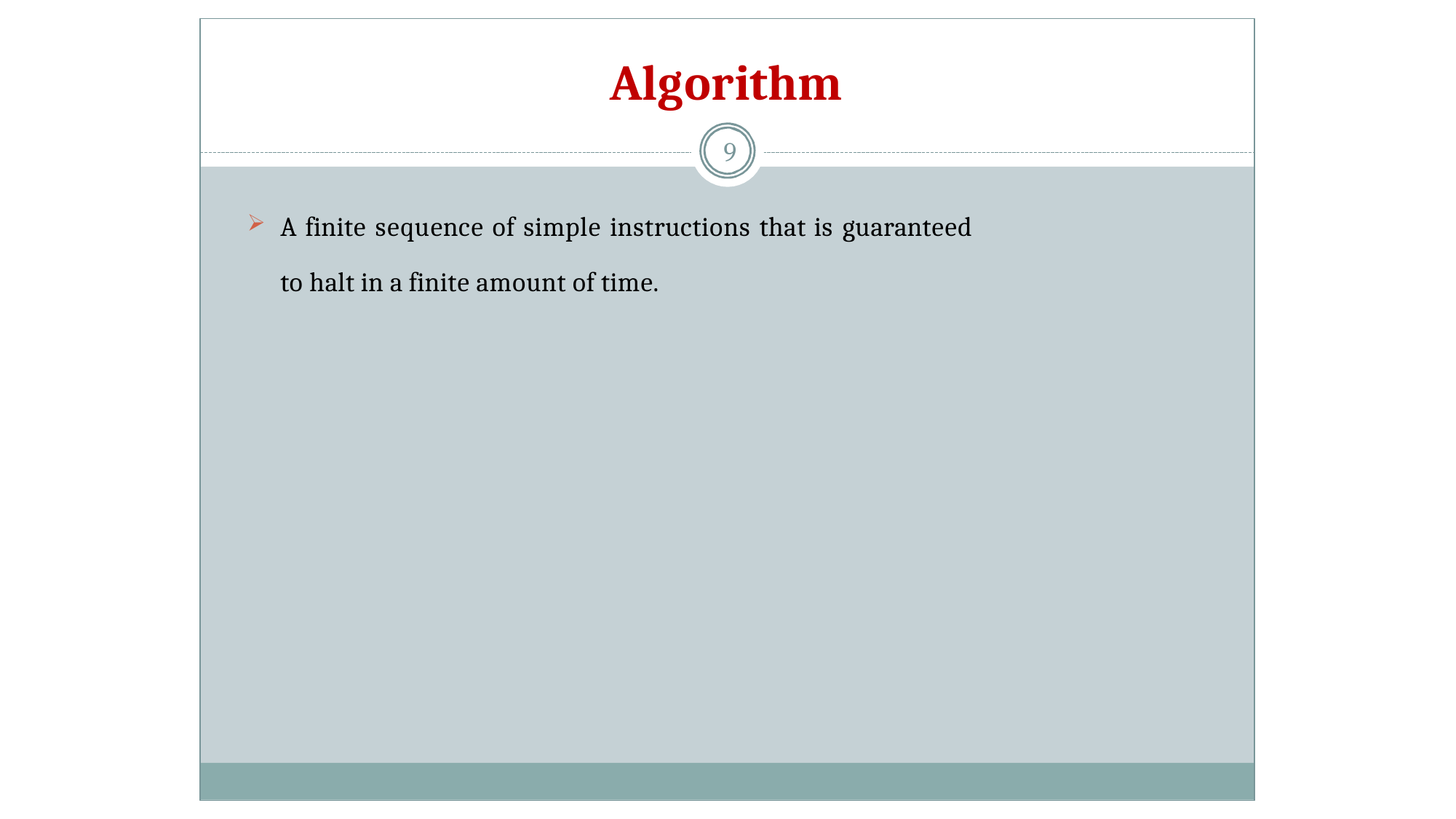

# Algorithm
9

A finite sequence of simple instructions that is guaranteed
to halt in a finite amount of time.